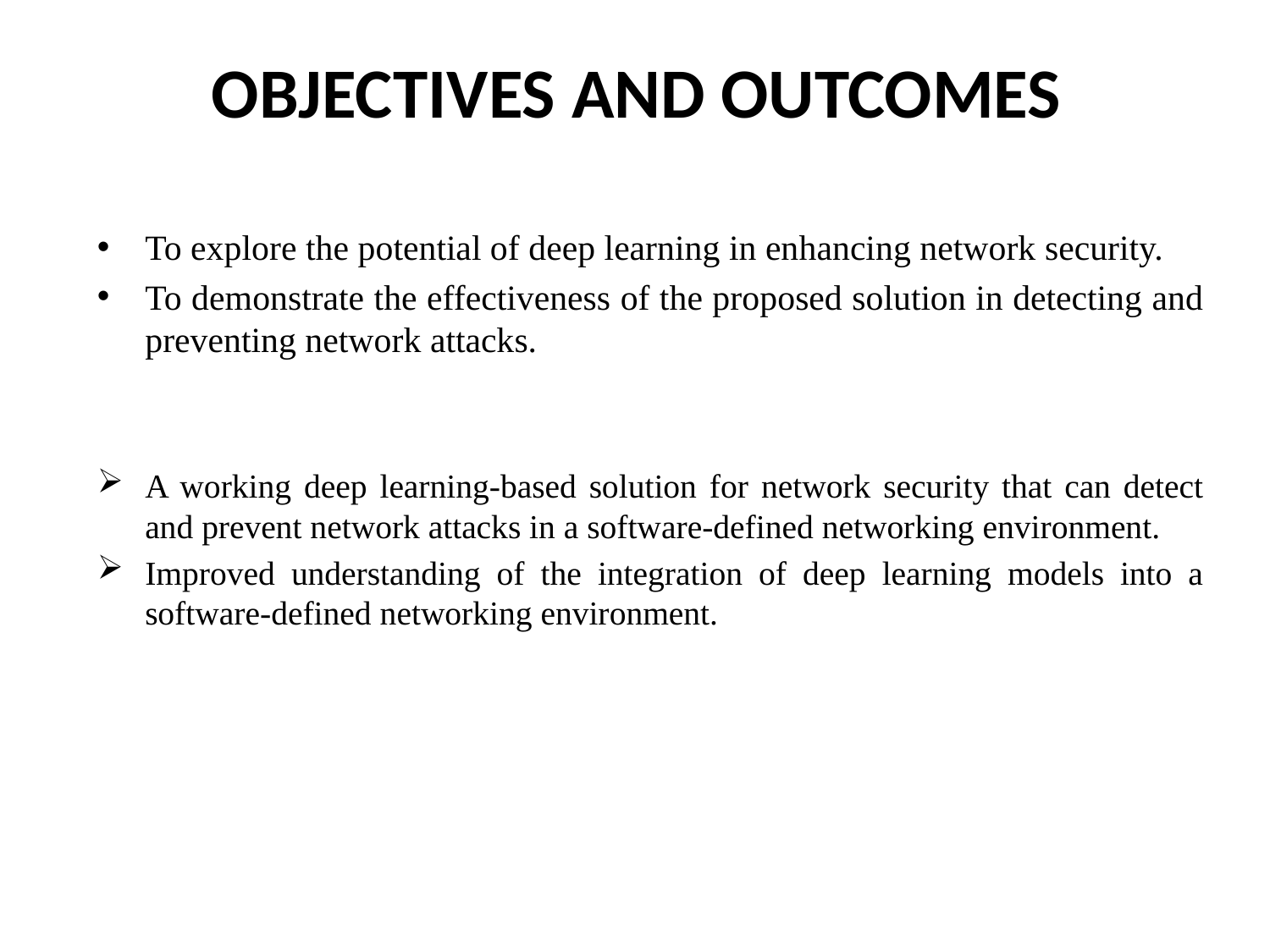

# OBJECTIVES AND OUTCOMES

To explore the potential of deep learning in enhancing network security.
To demonstrate the effectiveness of the proposed solution in detecting and preventing network attacks.

A working deep learning-based solution for network security that can detect and prevent network attacks in a software-defined networking environment.
Improved understanding of the integration of deep learning models into a software-defined networking environment.